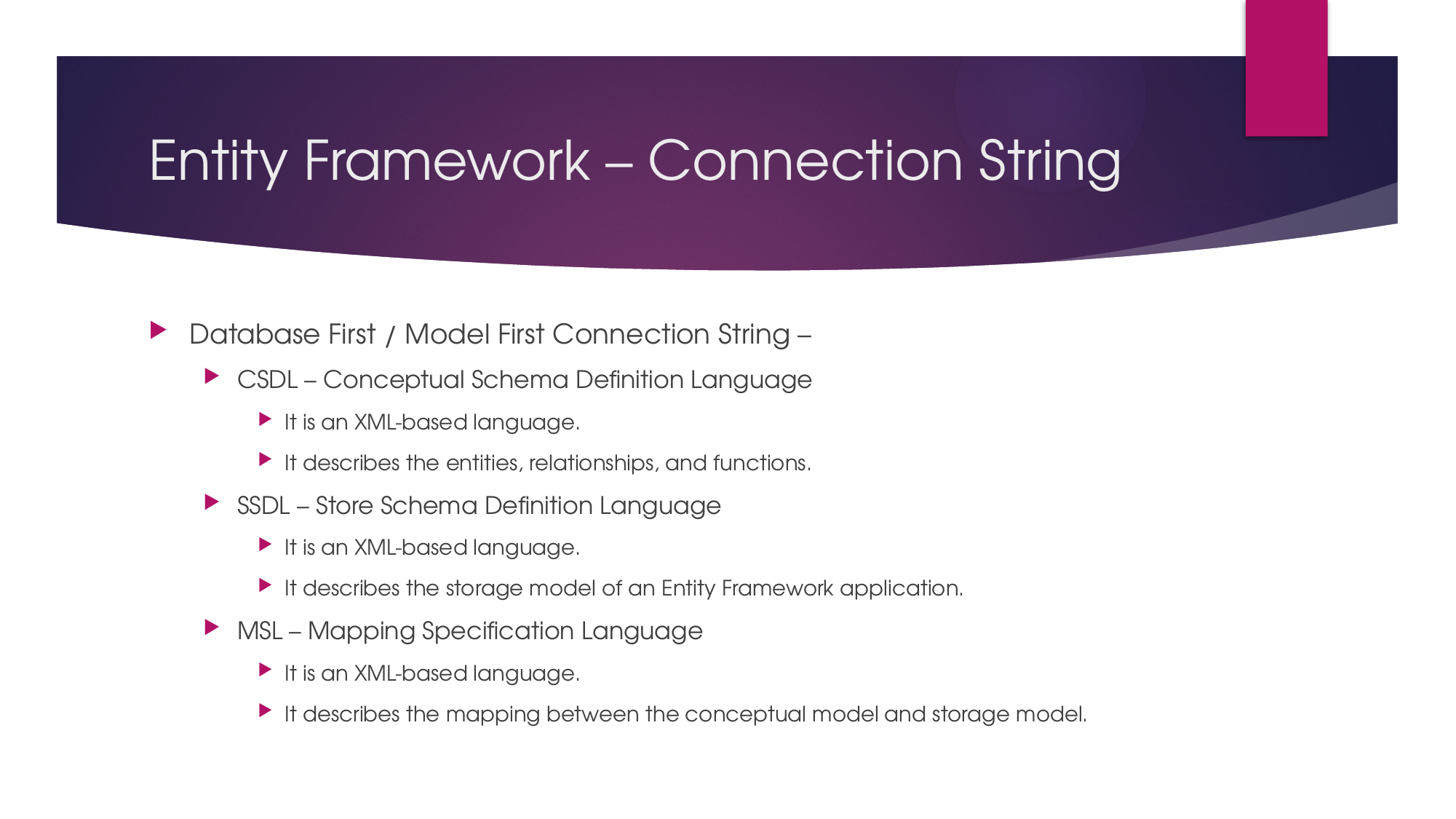

# Entity Framework – Connection String
Database First / Model First Connection String –
CSDL – Conceptual Schema Definition Language
It is an XML-based language.
It describes the entities, relationships, and functions.
SSDL – Store Schema Definition Language
It is an XML-based language.
It describes the storage model of an Entity Framework application.
MSL – Mapping Specification Language
It is an XML-based language.
It describes the mapping between the conceptual model and storage model.